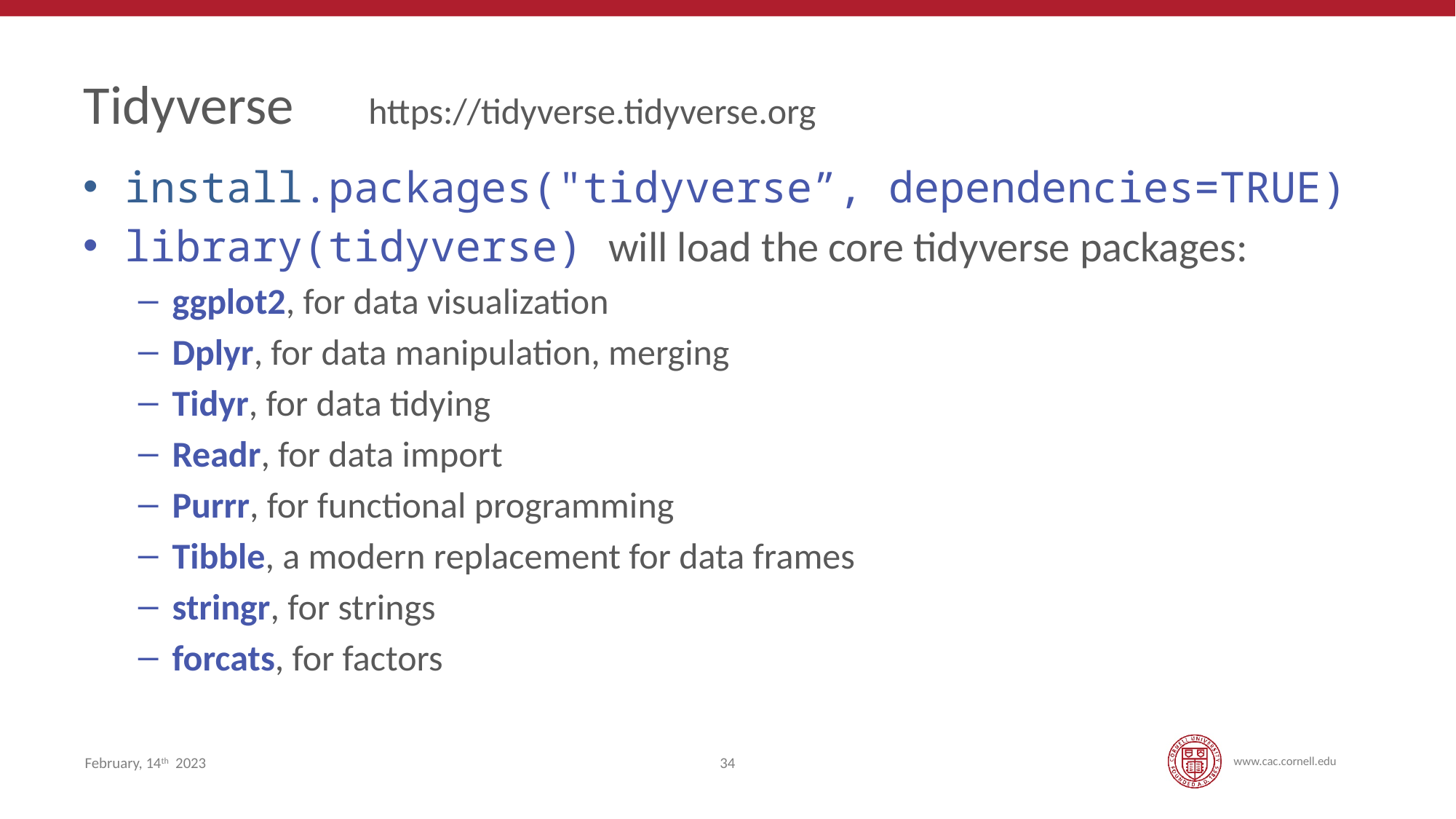

# Tidyverse      https://tidyverse.tidyverse.org
install.packages("tidyverse”, dependencies=TRUE)
library(tidyverse) will load the core tidyverse packages:
ggplot2, for data visualization
Dplyr, for data manipulation, merging
Tidyr, for data tidying
Readr, for data import
Purrr, for functional programming
Tibble, a modern replacement for data frames
stringr, for strings
forcats, for factors